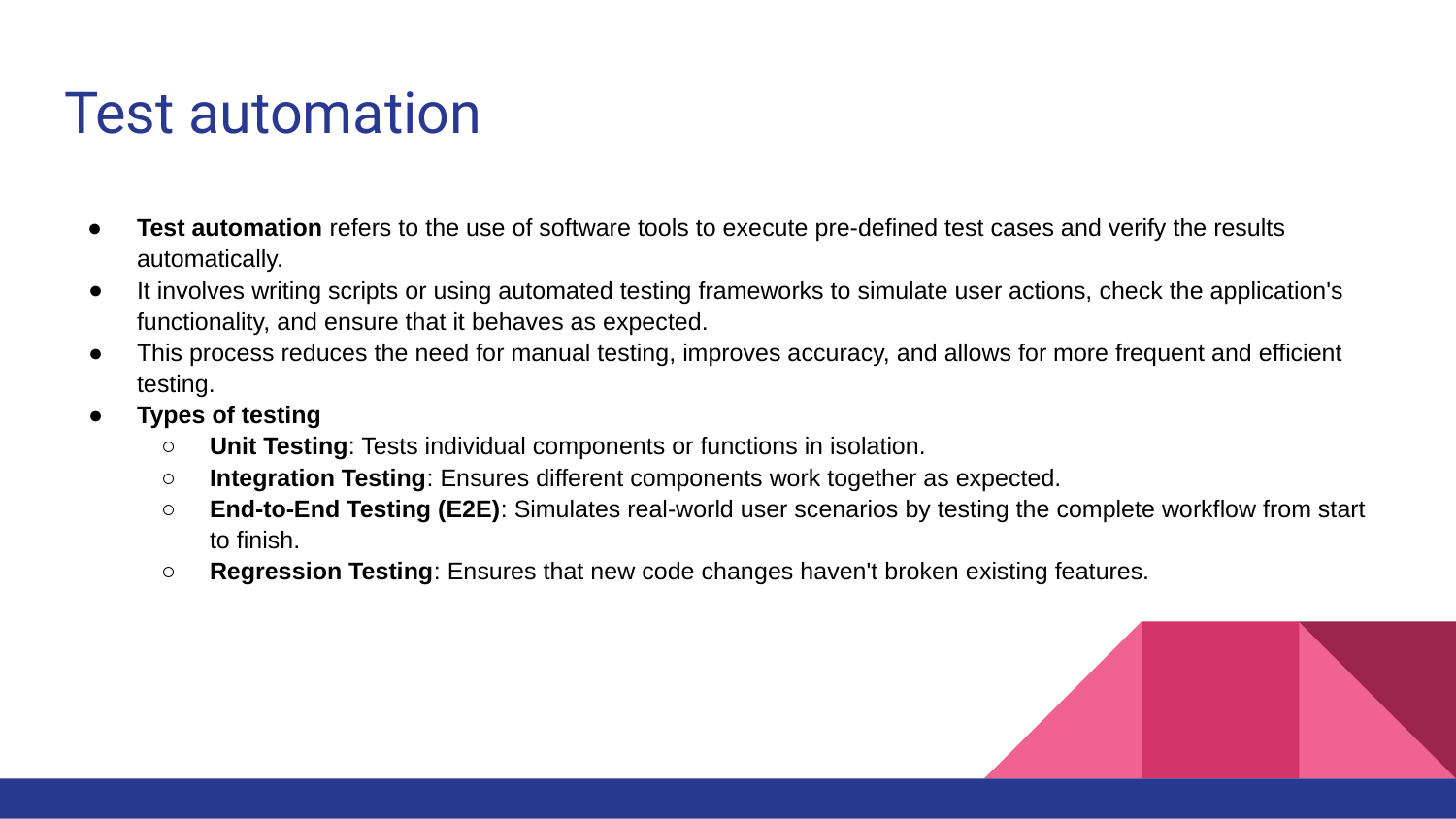

# Test automation
Test automation refers to the use of software tools to execute pre-defined test cases and verify the results automatically.
It involves writing scripts or using automated testing frameworks to simulate user actions, check the application's functionality, and ensure that it behaves as expected.
This process reduces the need for manual testing, improves accuracy, and allows for more frequent and efficient testing.
Types of testing
Unit Testing: Tests individual components or functions in isolation.
Integration Testing: Ensures different components work together as expected.
End-to-End Testing (E2E): Simulates real-world user scenarios by testing the complete workflow from start to finish.
Regression Testing: Ensures that new code changes haven't broken existing features.